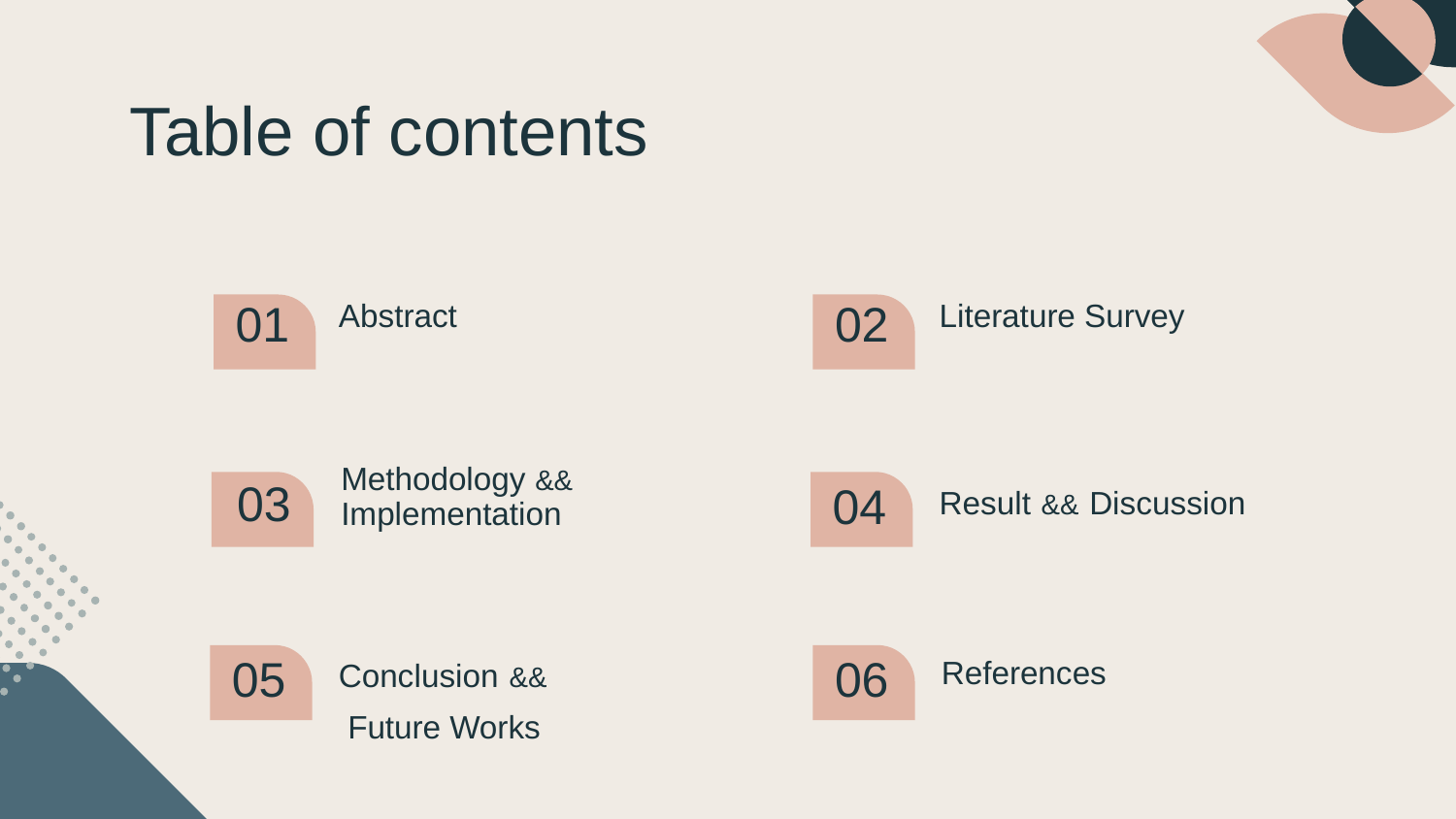

# Table of contents
01
Abstract
02
Literature Survey

Methodology && Implementation

03
04
Result && Discussion

06
05
Conclusion &&
 Future Works
References